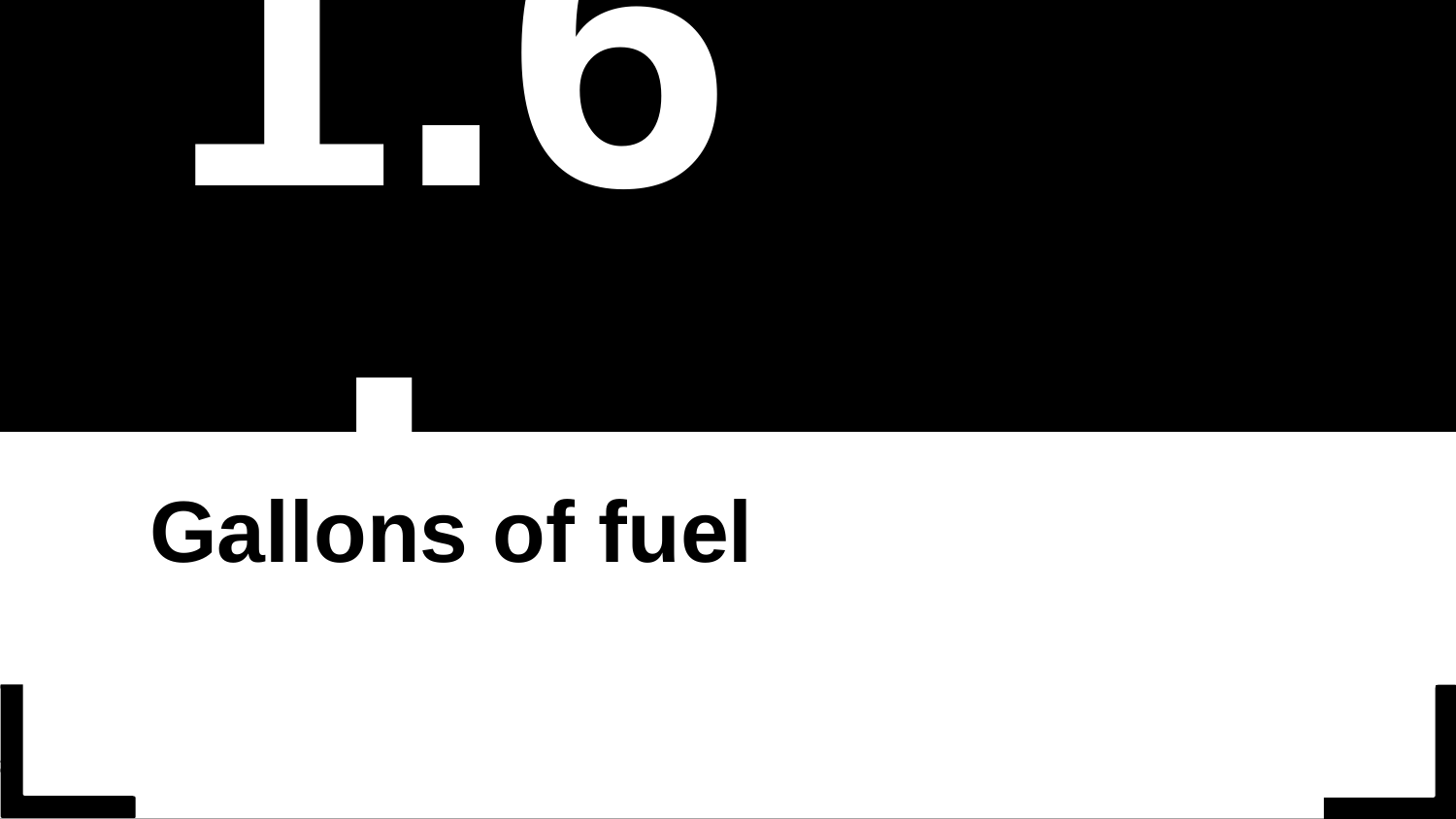

# 1.6 b
⛽
Gallons of fuel